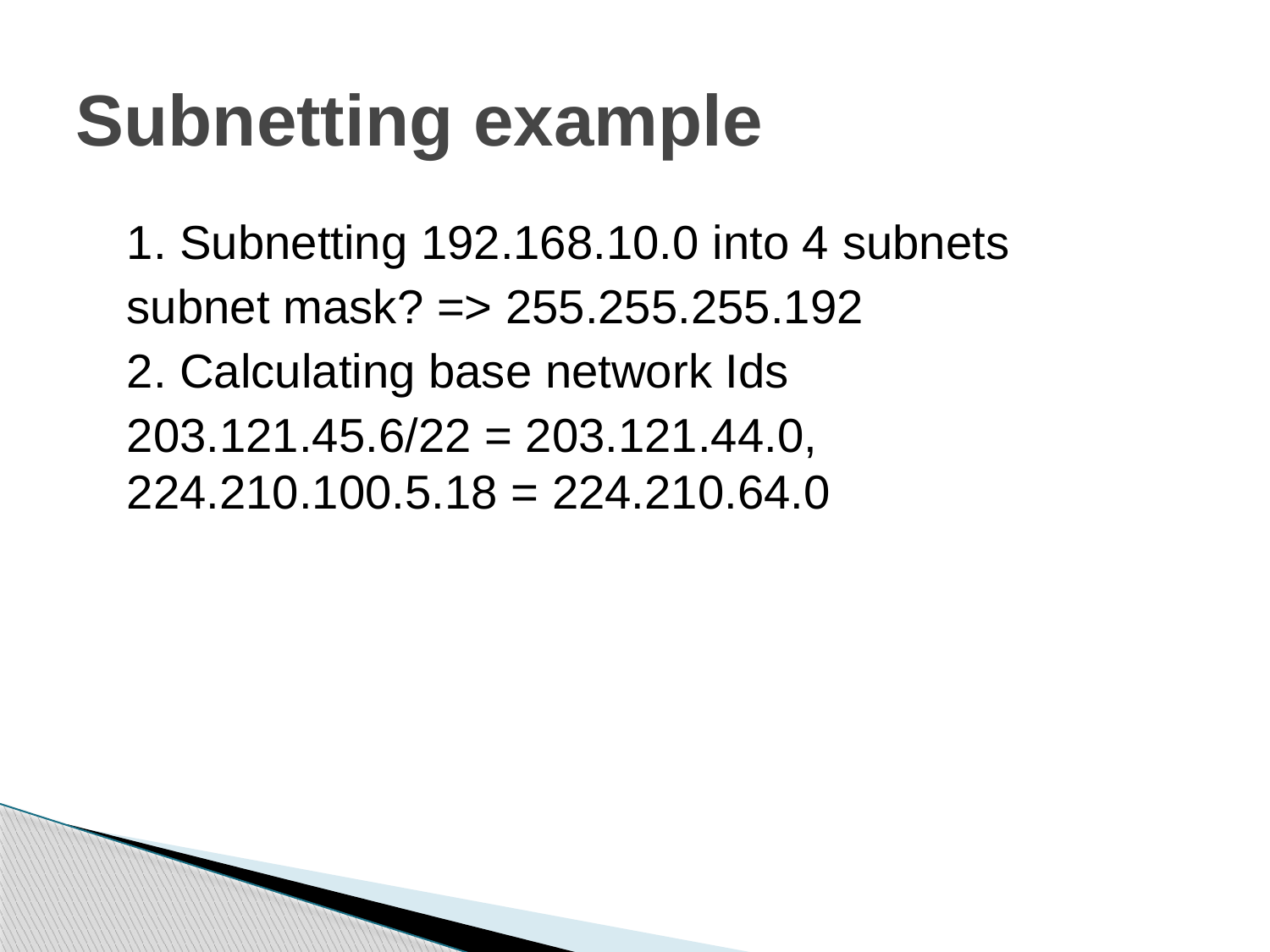

# Subnetting example
	1. Subnetting 192.168.10.0 into 4 subnets
	subnet mask? => 255.255.255.192
	2. Calculating base network Ids
	203.121.45.6/22 = 203.121.44.0, 224.210.100.5.18 = 224.210.64.0